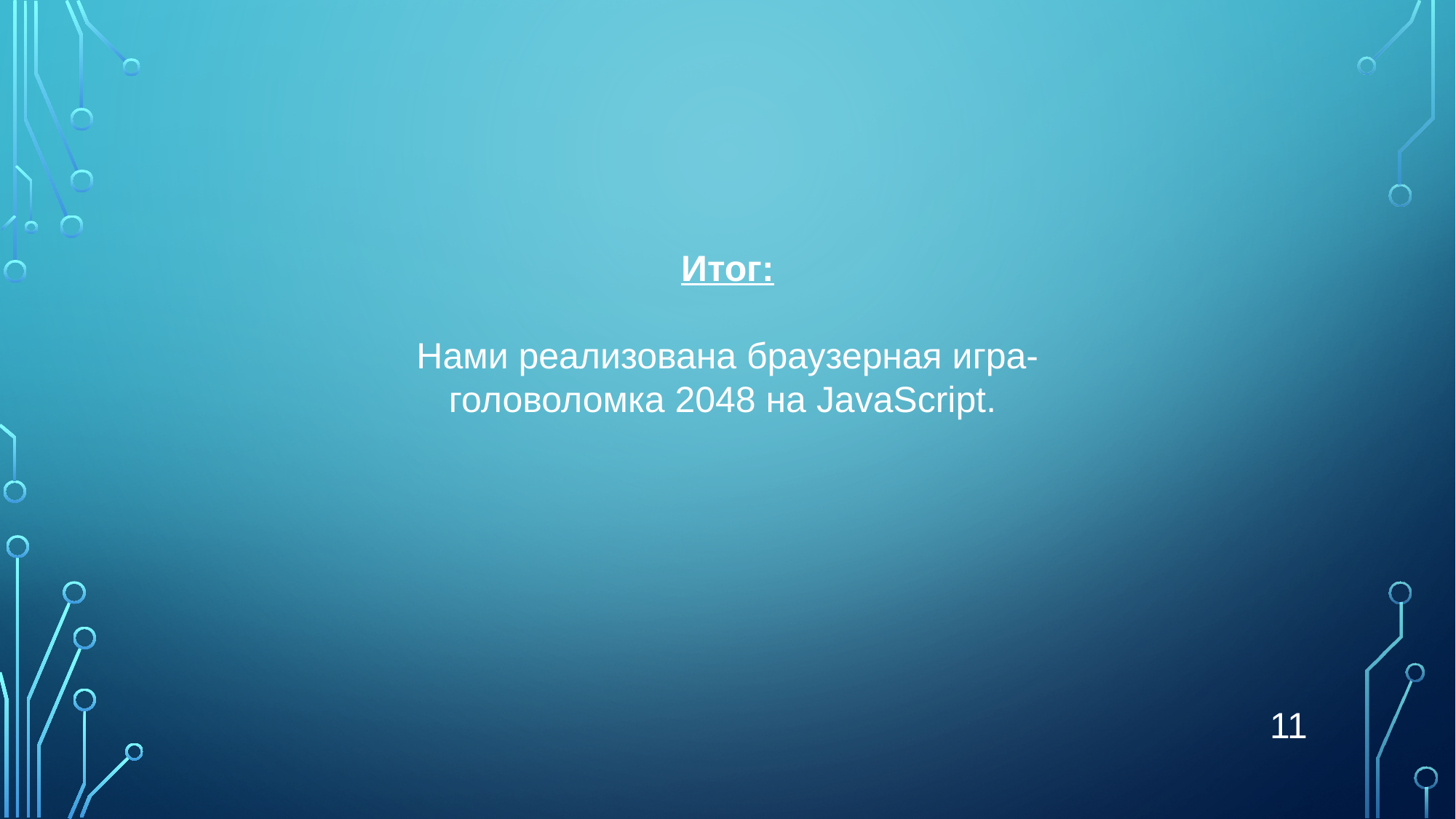

Итог:

Нами реализована браузерная игра-головоломка 2048 на JavaScript.
11